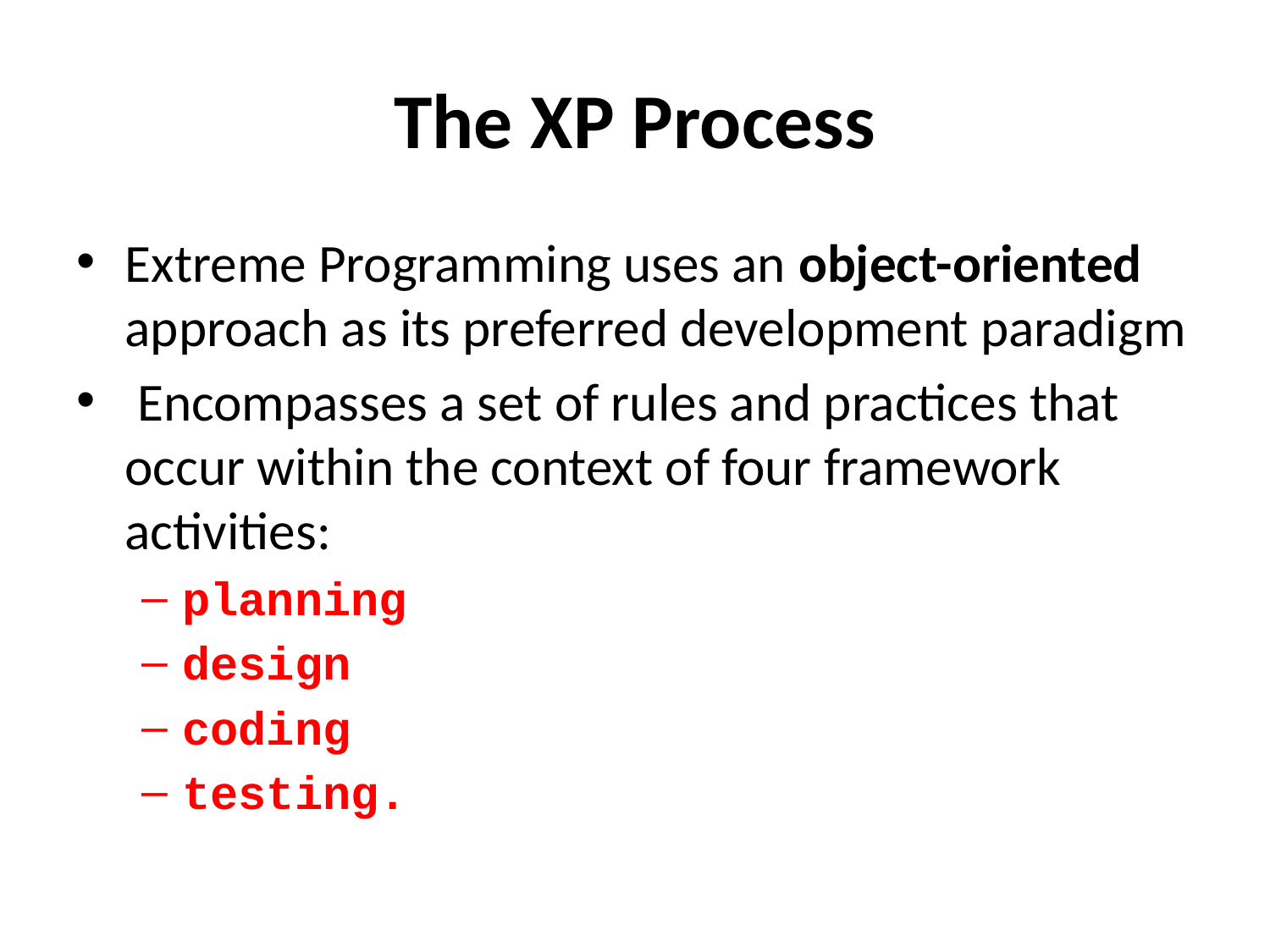

# The XP Process
Extreme Programming uses an object-oriented approach as its preferred development paradigm
 Encompasses a set of rules and practices that occur within the context of four framework activities:
planning
design
coding
testing.